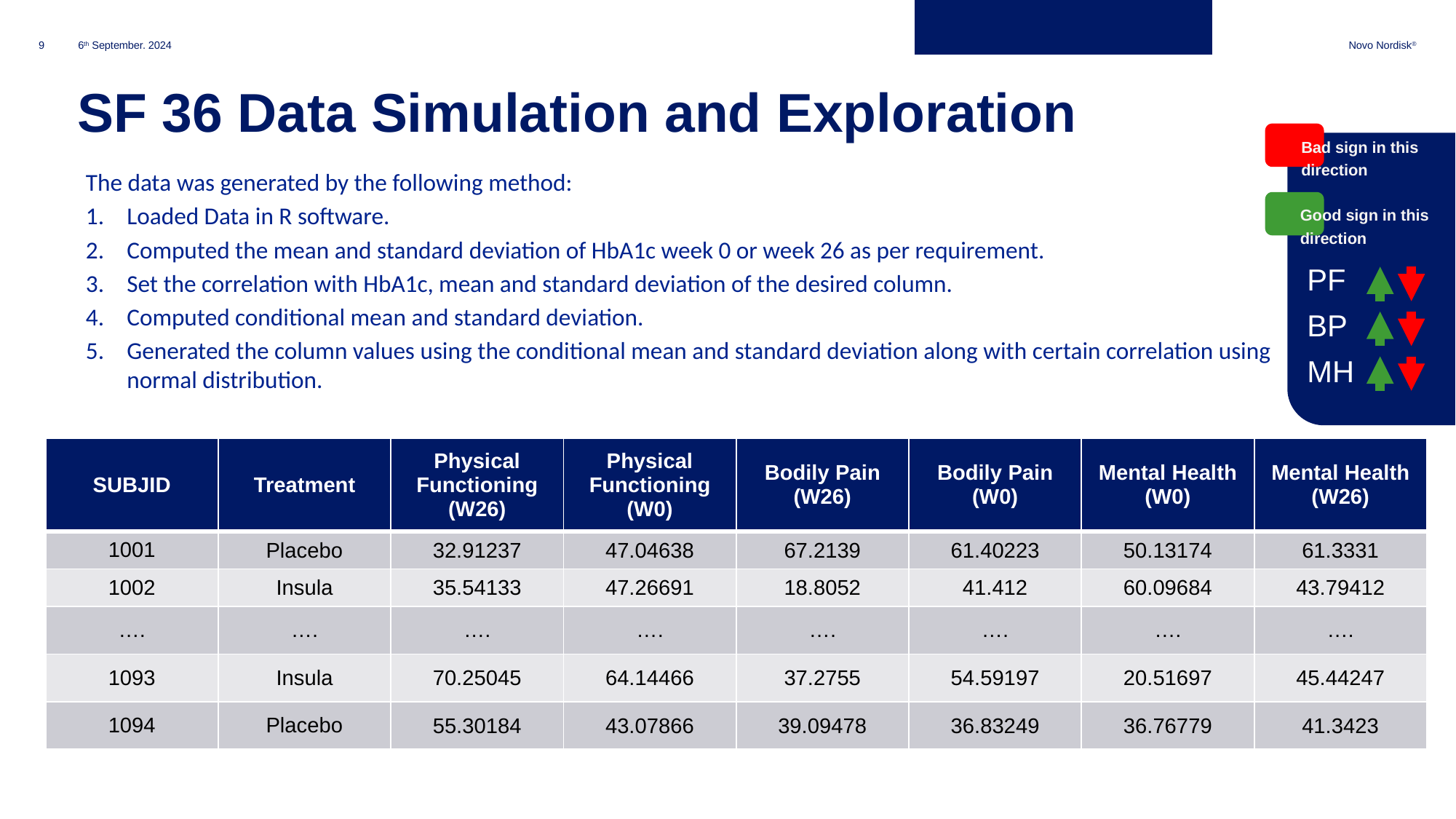

9
 6th September. 2024
# SF 36 Data Simulation and Exploration

Bad sign in this direction

PF
BP
MH
The data was generated by the following method:
Loaded Data in R software.
Computed the mean and standard deviation of HbA1c week 0 or week 26 as per requirement.
Set the correlation with HbA1c, mean and standard deviation of the desired column.
Computed conditional mean and standard deviation.
Generated the column values using the conditional mean and standard deviation along with certain correlation using normal distribution.

Good sign in this direction
| SUBJID | Treatment | Physical Functioning (W26) | Physical Functioning (W0) | Bodily Pain (W26) | Bodily Pain (W0) | Mental Health (W0) | Mental Health (W26) |
| --- | --- | --- | --- | --- | --- | --- | --- |
| 1001 | Placebo | 32.91237 | 47.04638 | 67.2139 | 61.40223 | 50.13174 | 61.3331 |
| 1002 | Insula | 35.54133 | 47.26691 | 18.8052 | 41.412 | 60.09684 | 43.79412 |
| …. | …. | …. | …. | …. | …. | …. | …. |
| 1093 | Insula | 70.25045 | 64.14466 | 37.2755 | 54.59197 | 20.51697 | 45.44247 |
| 1094 | Placebo | 55.30184 | 43.07866 | 39.09478 | 36.83249 | 36.76779 | 41.3423 |